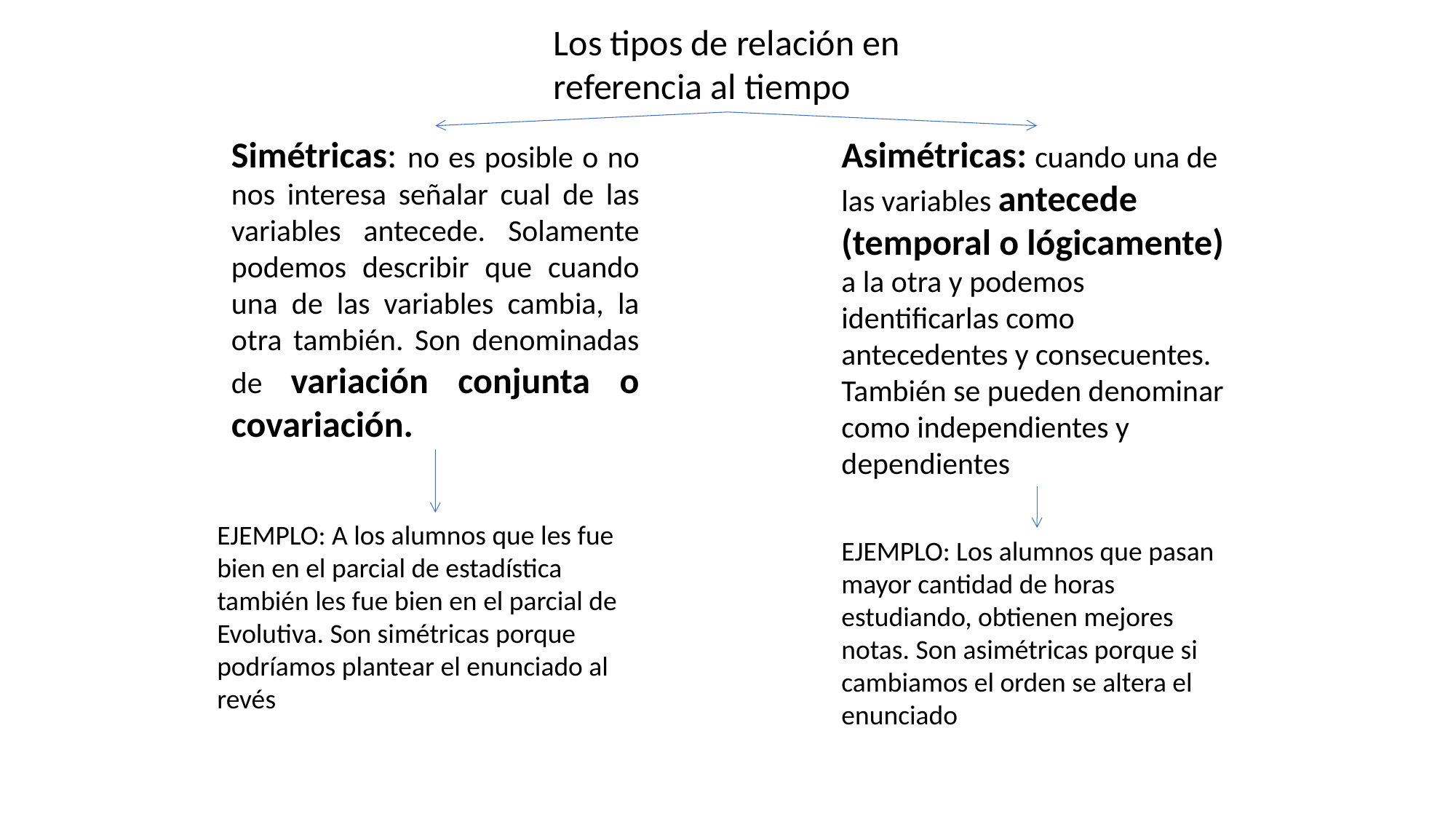

Los tipos de relación en referencia al tiempo
Asimétricas: cuando una de las variables antecede (temporal o lógicamente) a la otra y podemos identificarlas como antecedentes y consecuentes. También se pueden denominar como independientes y dependientes
Simétricas: no es posible o no nos interesa señalar cual de las variables antecede. Solamente podemos describir que cuando una de las variables cambia, la otra también. Son denominadas de variación conjunta o covariación.
EJEMPLO: A los alumnos que les fue bien en el parcial de estadística también les fue bien en el parcial de Evolutiva. Son simétricas porque podríamos plantear el enunciado al revés
EJEMPLO: Los alumnos que pasan mayor cantidad de horas estudiando, obtienen mejores notas. Son asimétricas porque si cambiamos el orden se altera el enunciado